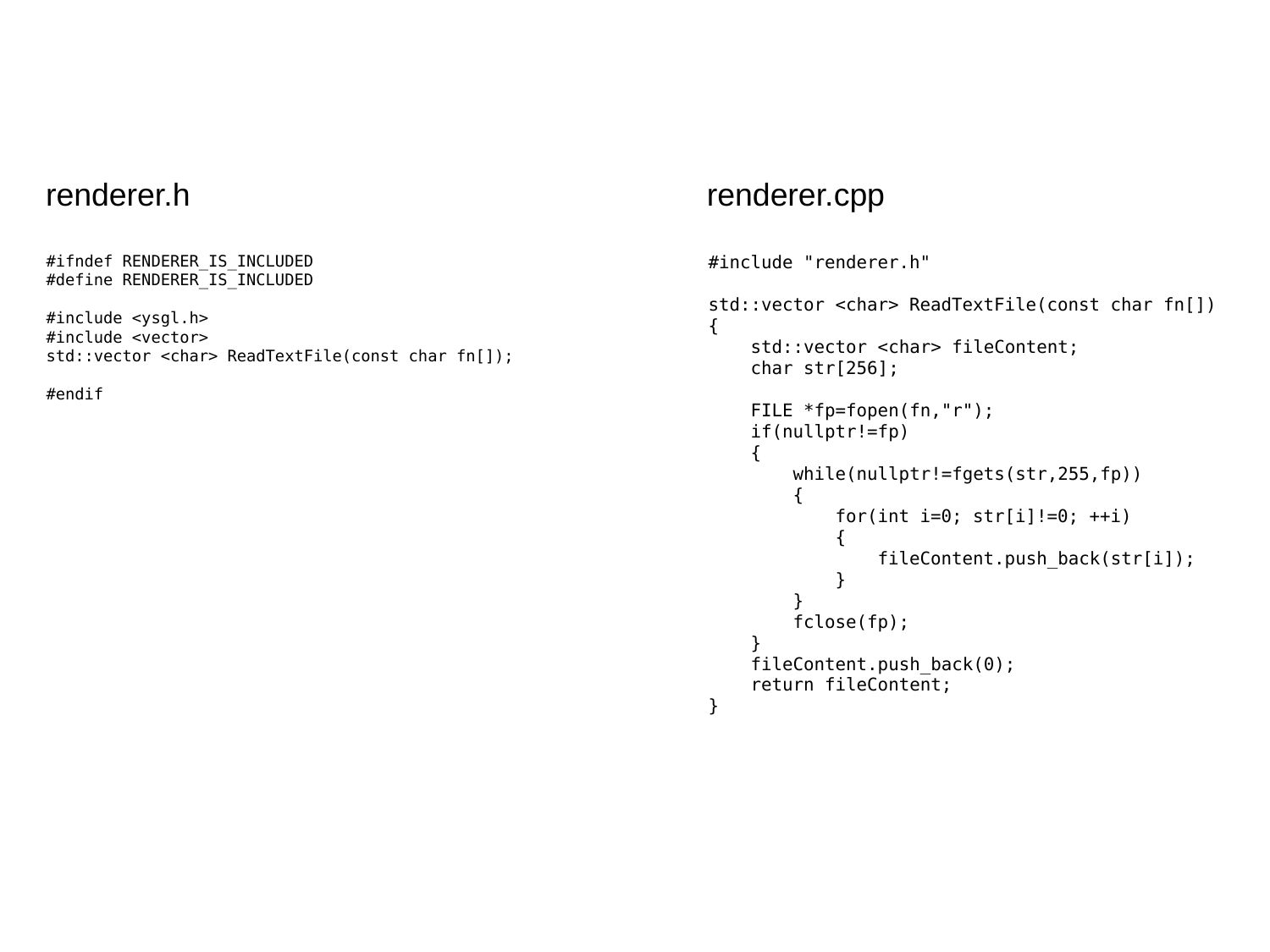

renderer.h
renderer.cpp
#ifndef RENDERER_IS_INCLUDED
#define RENDERER_IS_INCLUDED

#include <ysgl.h>
#include <vector>
std::vector <char> ReadTextFile(const char fn[]);

#endif

#include "renderer.h"

std::vector <char> ReadTextFile(const char fn[])
{
    std::vector <char> fileContent;
    char str[256];

    FILE *fp=fopen(fn,"r");
    if(nullptr!=fp)
    {
        while(nullptr!=fgets(str,255,fp))
        {
            for(int i=0; str[i]!=0; ++i)
            {
                fileContent.push_back(str[i]);
            }
        }
        fclose(fp);
    }
    fileContent.push_back(0);
    return fileContent;
}